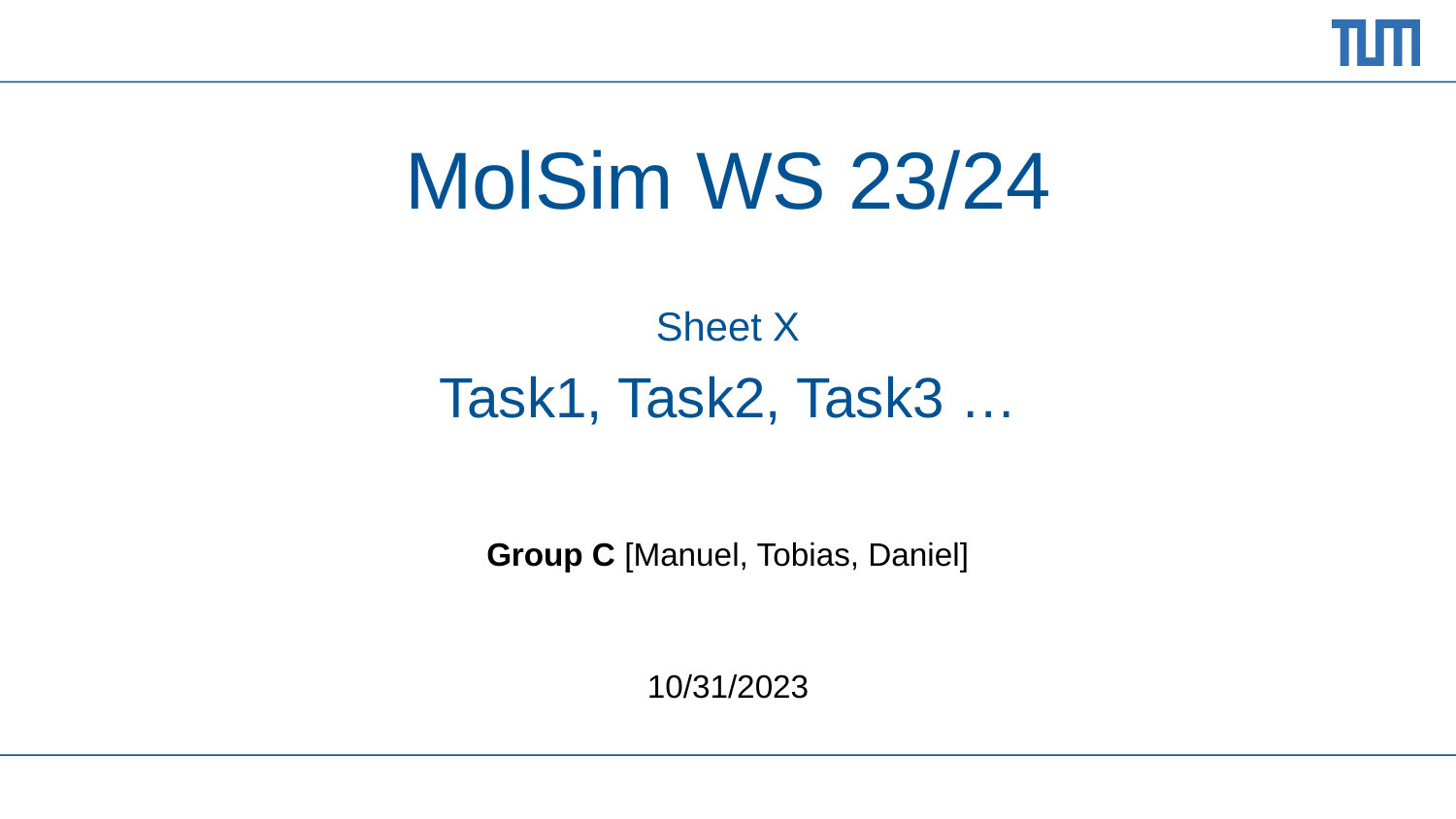

# MolSim WS 23/24
Sheet X
Task1, Task2, Task3 …
Group C [Manuel, Tobias, Daniel]
10/31/2023